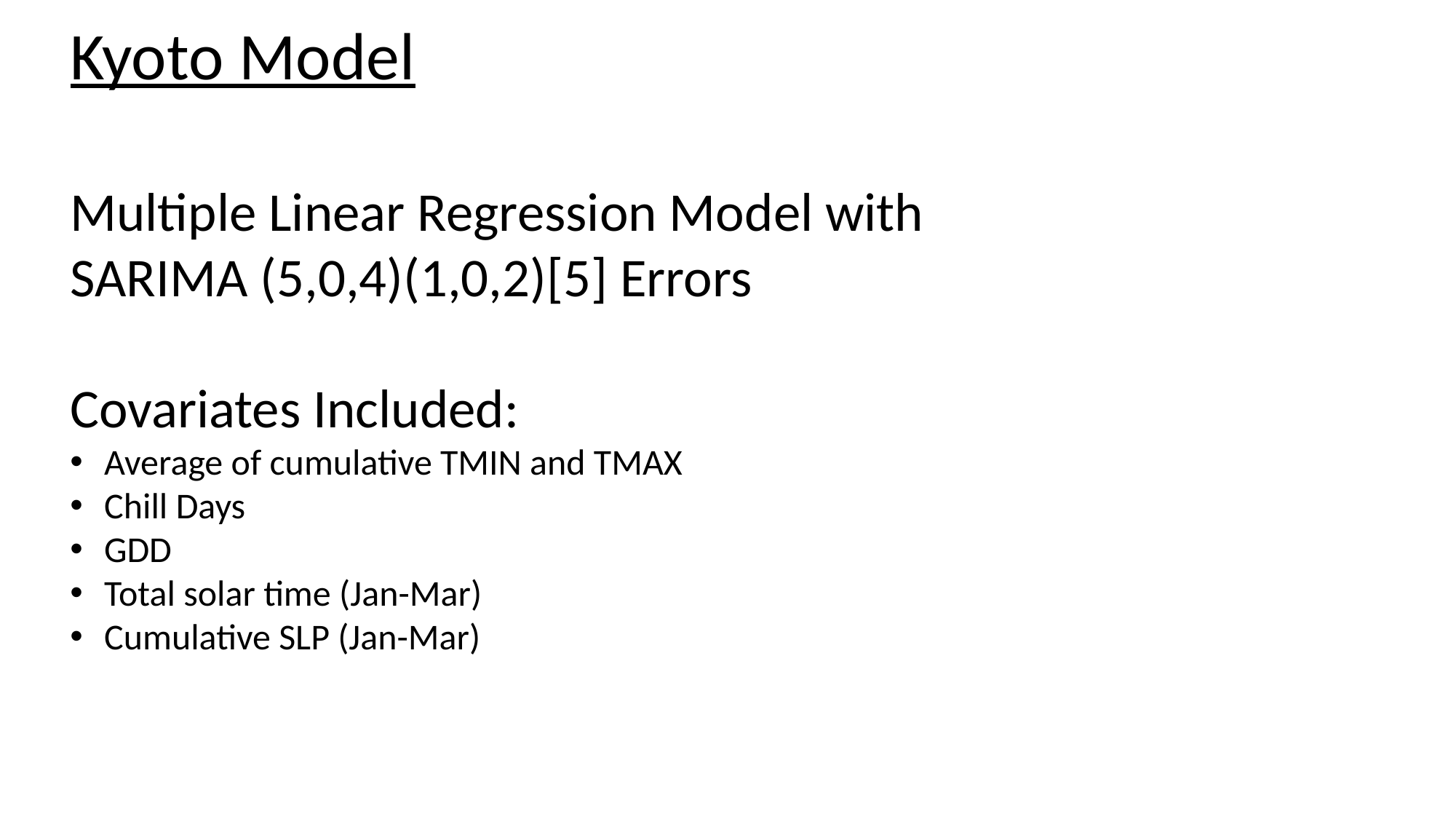

Kyoto Model
Multiple Linear Regression Model with
SARIMA (5,0,4)(1,0,2)[5] Errors

Covariates Included:
Average of cumulative TMIN and TMAX
Chill Days
GDD
Total solar time (Jan-Mar)
Cumulative SLP (Jan-Mar)